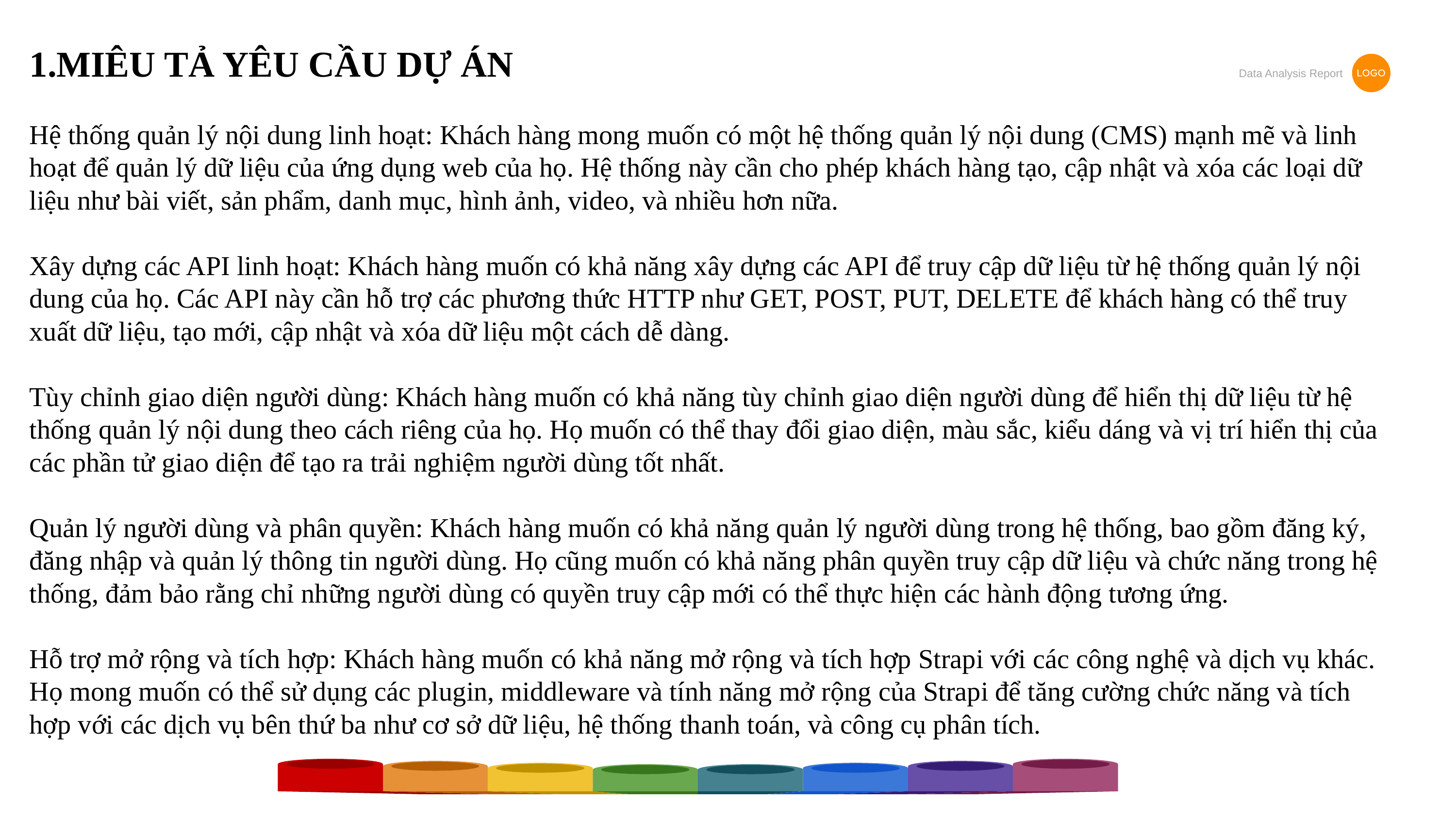

1.MIÊU TẢ YÊU CẦU DỰ ÁN

Hệ thống quản lý nội dung linh hoạt: Khách hàng mong muốn có một hệ thống quản lý nội dung (CMS) mạnh mẽ và linh hoạt để quản lý dữ liệu của ứng dụng web của họ. Hệ thống này cần cho phép khách hàng tạo, cập nhật và xóa các loại dữ liệu như bài viết, sản phẩm, danh mục, hình ảnh, video, và nhiều hơn nữa.

Xây dựng các API linh hoạt: Khách hàng muốn có khả năng xây dựng các API để truy cập dữ liệu từ hệ thống quản lý nội dung của họ. Các API này cần hỗ trợ các phương thức HTTP như GET, POST, PUT, DELETE để khách hàng có thể truy xuất dữ liệu, tạo mới, cập nhật và xóa dữ liệu một cách dễ dàng.

Tùy chỉnh giao diện người dùng: Khách hàng muốn có khả năng tùy chỉnh giao diện người dùng để hiển thị dữ liệu từ hệ thống quản lý nội dung theo cách riêng của họ. Họ muốn có thể thay đổi giao diện, màu sắc, kiểu dáng và vị trí hiển thị của các phần tử giao diện để tạo ra trải nghiệm người dùng tốt nhất.

Quản lý người dùng và phân quyền: Khách hàng muốn có khả năng quản lý người dùng trong hệ thống, bao gồm đăng ký, đăng nhập và quản lý thông tin người dùng. Họ cũng muốn có khả năng phân quyền truy cập dữ liệu và chức năng trong hệ thống, đảm bảo rằng chỉ những người dùng có quyền truy cập mới có thể thực hiện các hành động tương ứng.

Hỗ trợ mở rộng và tích hợp: Khách hàng muốn có khả năng mở rộng và tích hợp Strapi với các công nghệ và dịch vụ khác. Họ mong muốn có thể sử dụng các plugin, middleware và tính năng mở rộng của Strapi để tăng cường chức năng và tích hợp với các dịch vụ bên thứ ba như cơ sở dữ liệu, hệ thống thanh toán, và công cụ phân tích.